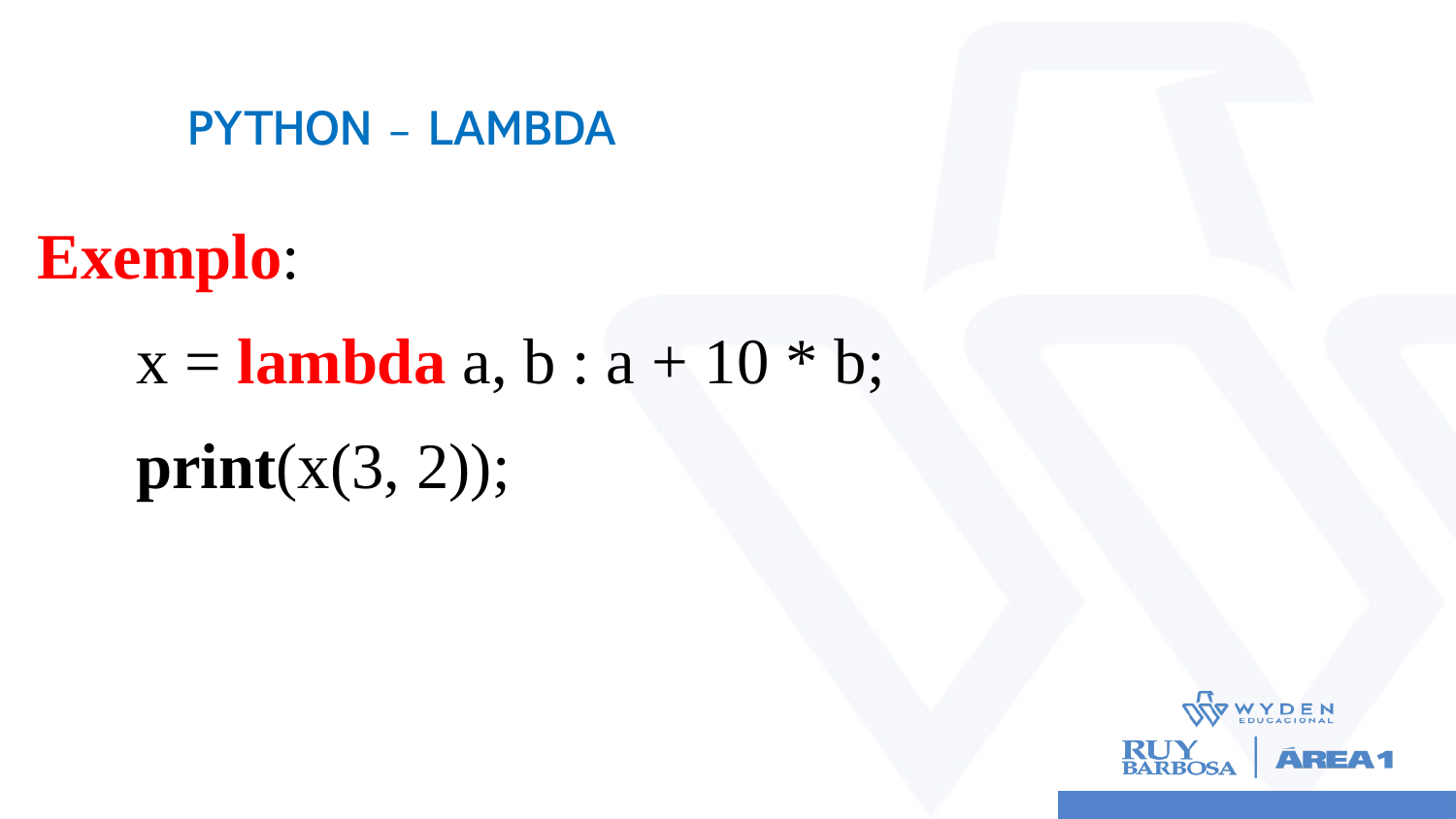

# Python – LAMBDA
Exemplo:
x = lambda a, b : a + 10 * b;
print(x(3, 2));